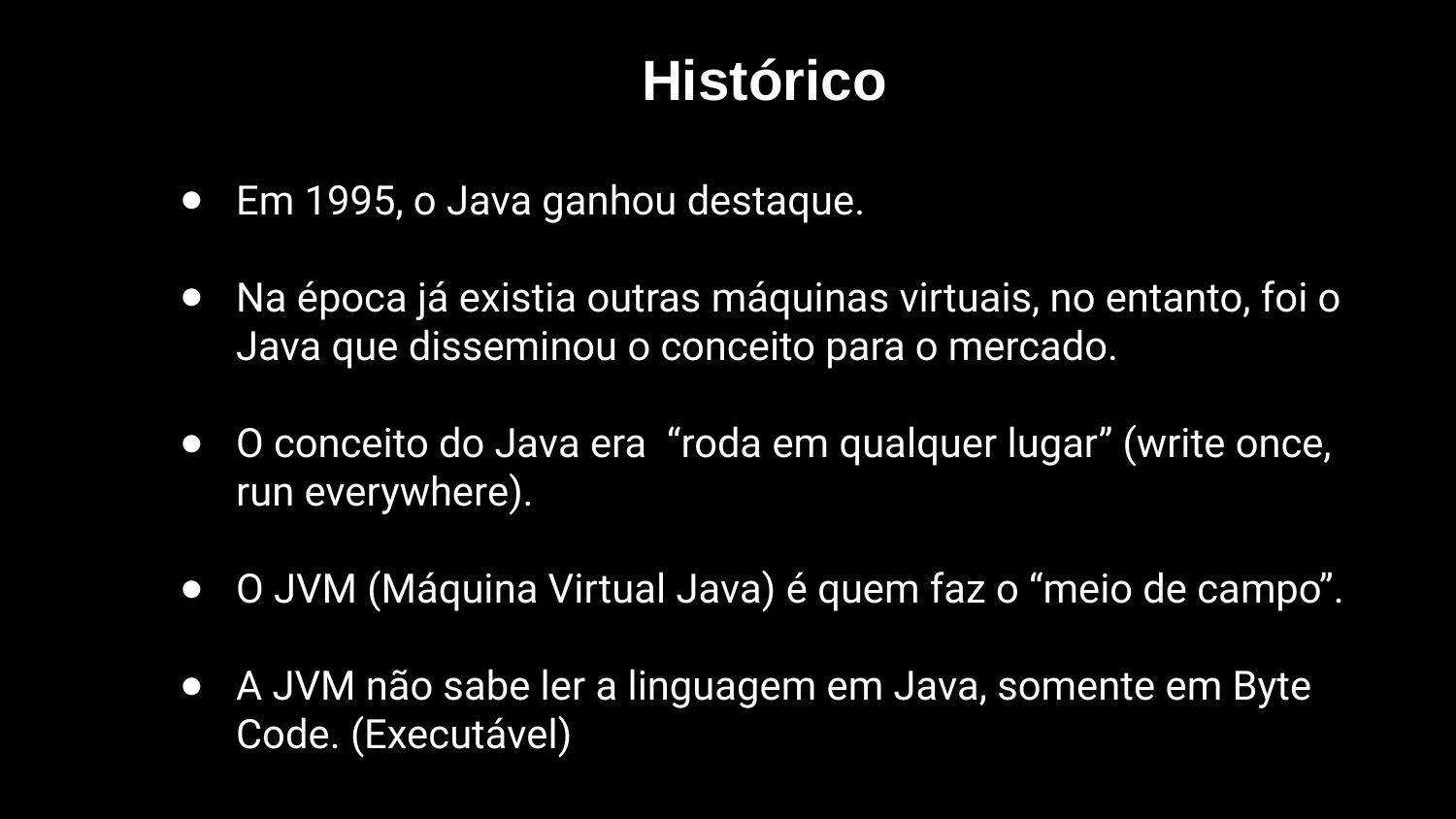

Histórico
Em 1995, o Java ganhou destaque.

Na época já existia outras máquinas virtuais, no entanto, foi o Java que disseminou o conceito para o mercado.

O conceito do Java era  “roda em qualquer lugar” (write once, run everywhere).

O JVM (Máquina Virtual Java) é quem faz o “meio de campo”.

A JVM não sabe ler a linguagem em Java, somente em Byte Code. (Executável)